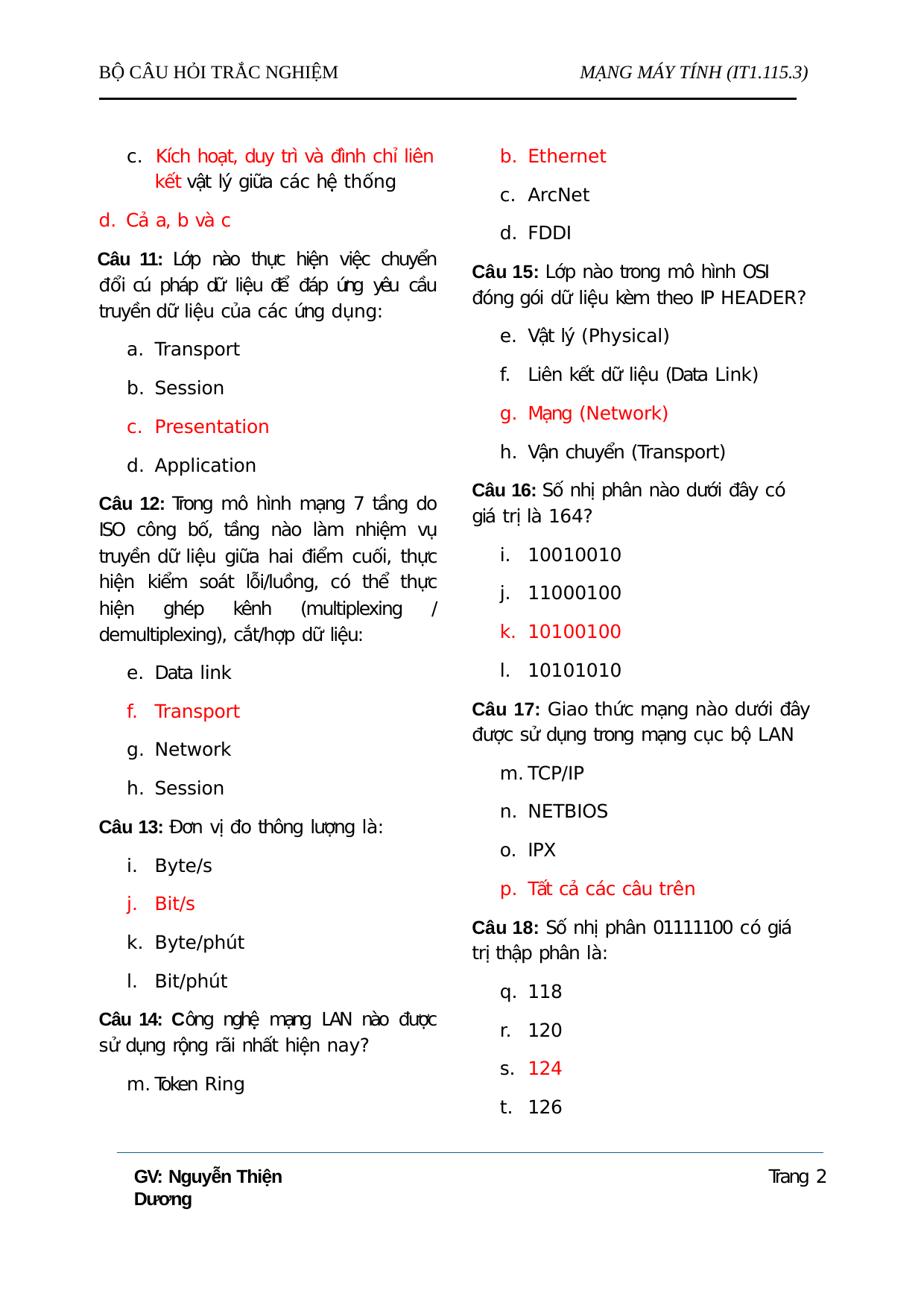

BỘ CÂU HỎI TRẮC NGHIỆM
MẠNG MÁY TÍNH (IT1.115.3)

c. Kích hoạt, duy trì và đình chỉ liên kết vật lý giữa các hệ thống
d. Cả a, b và c
Câu 11: Lớp nào thực hiện việc chuyển đổi cú pháp dữ liệu để đáp ứng yêu cầu truyền dữ liệu của các ứng dụng:
Transport
Session
Presentation
Application
Câu 12: Trong mô hình mạng 7 tầng do ISO công bố, tầng nào làm nhiệm vụ truyền dữ liệu giữa hai điểm cuối, thực hiện kiểm soát lỗi/luồng, có thể thực hiện ghép kênh (multiplexing / demultiplexing), cắt/hợp dữ liệu:
Data link
Transport
Network
Session
Câu 13: Đơn vị đo thông lượng là:
Byte/s
Bit/s
Byte/phút
Bit/phút
Câu 14: Công nghệ mạng LAN nào được sử dụng rộng rãi nhất hiện nay?
Token Ring
Ethernet
ArcNet
FDDI
Câu 15: Lớp nào trong mô hình OSI đóng gói dữ liệu kèm theo IP HEADER?
Vật lý (Physical)
Liên kết dữ liệu (Data Link)
Mạng (Network)
Vận chuyển (Transport)
Câu 16: Số nhị phân nào dưới đây có giá trị là 164?
10010010
11000100
10100100
10101010
Câu 17: Giao thức mạng nào dưới đây được sử dụng trong mạng cục bộ LAN
TCP/IP
NETBIOS
IPX
Tất cả các câu trên
Câu 18: Số nhị phân 01111100 có giá trị thập phân là:
118
120
124
126

GV: Nguyễn Thiện Dương
Trang 2